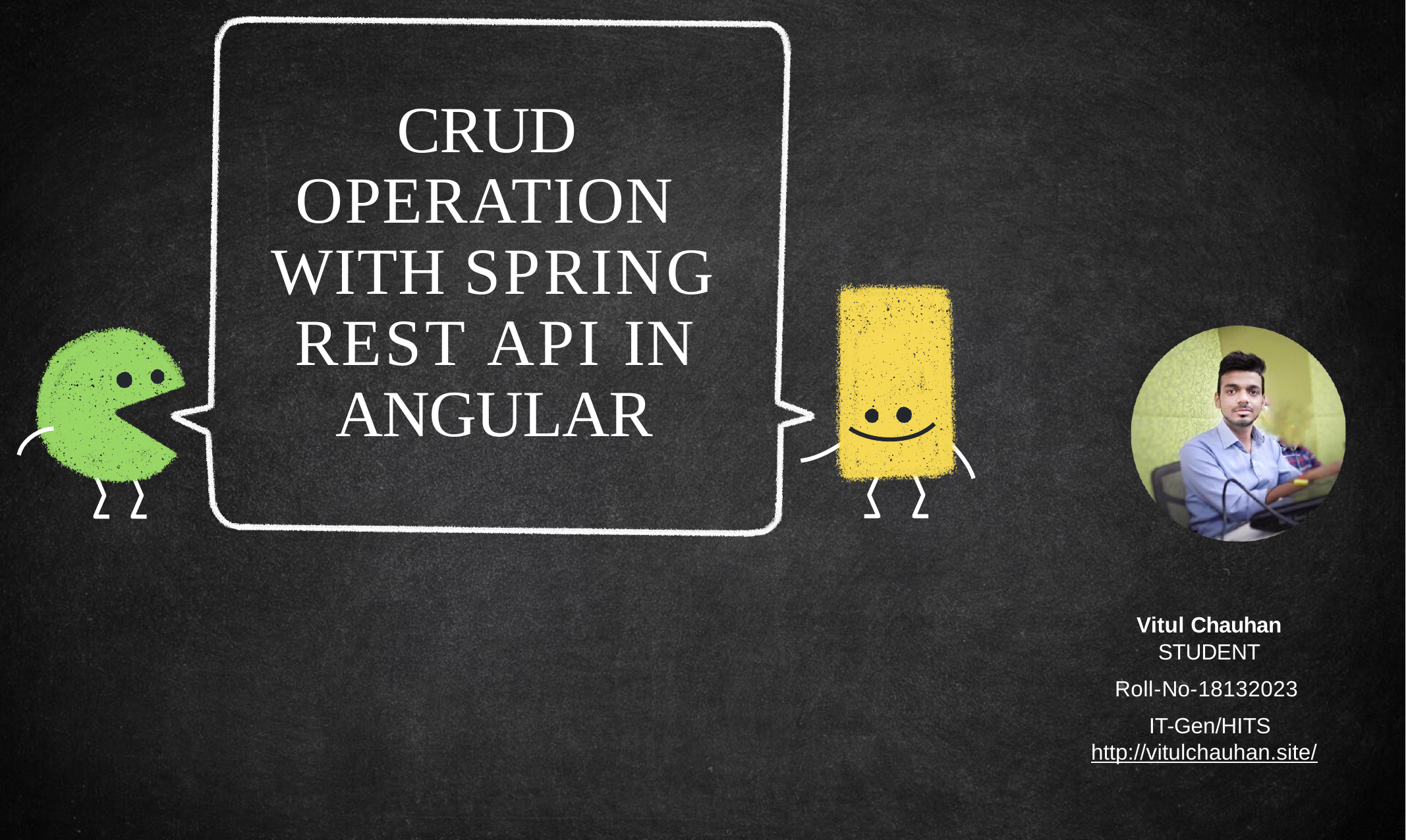

CRUD  OPERATION  WITH SPRING  REST API IN  ANGULAR

Vitul Chauhan
STUDENT
Roll-No-18132023  IT-Gen/HITS
http://vitulchauhan.site/